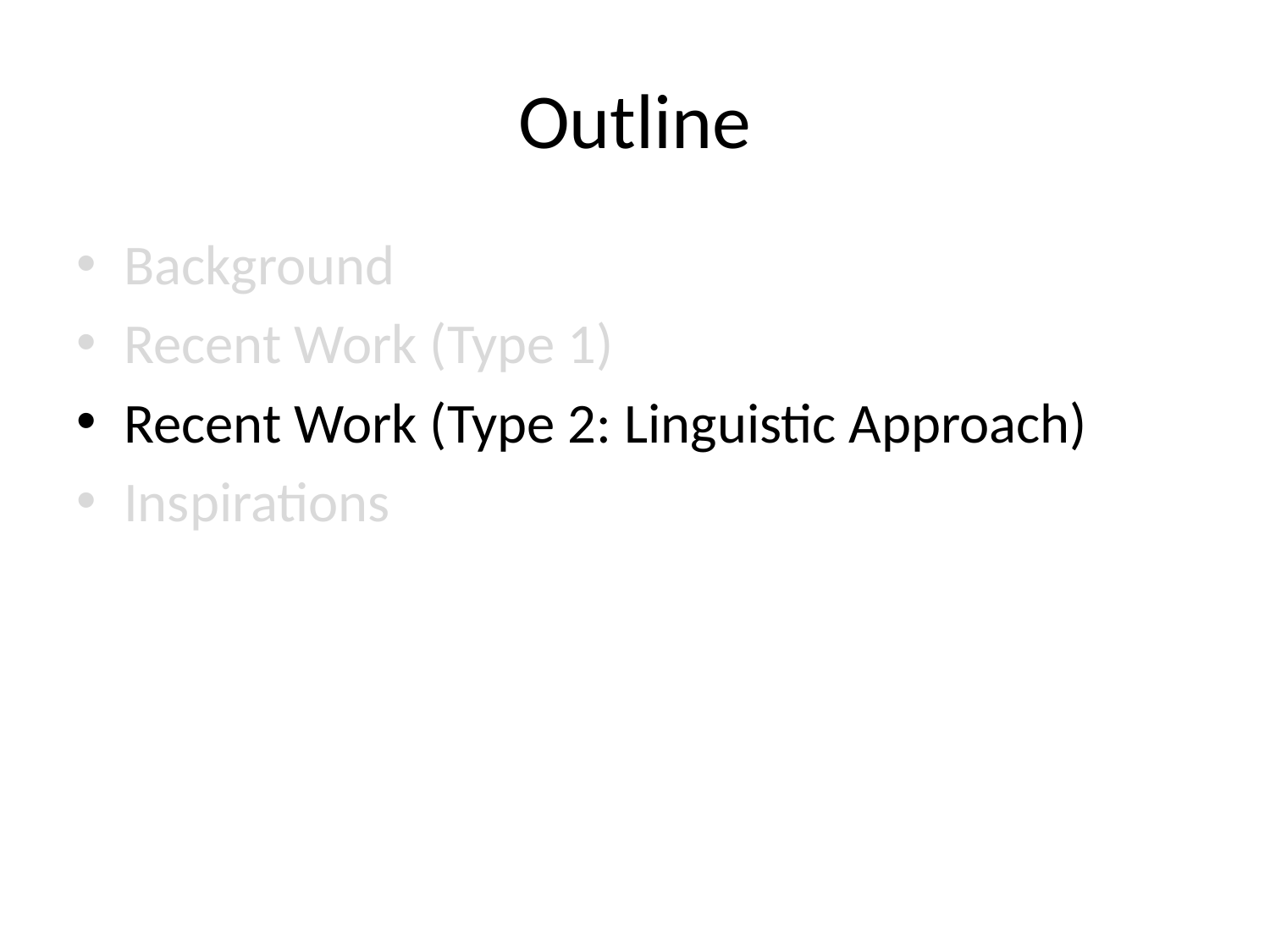

# Outline
Background
Recent Work (Type 1)
Recent Work (Type 2: Linguistic Approach)
Inspirations